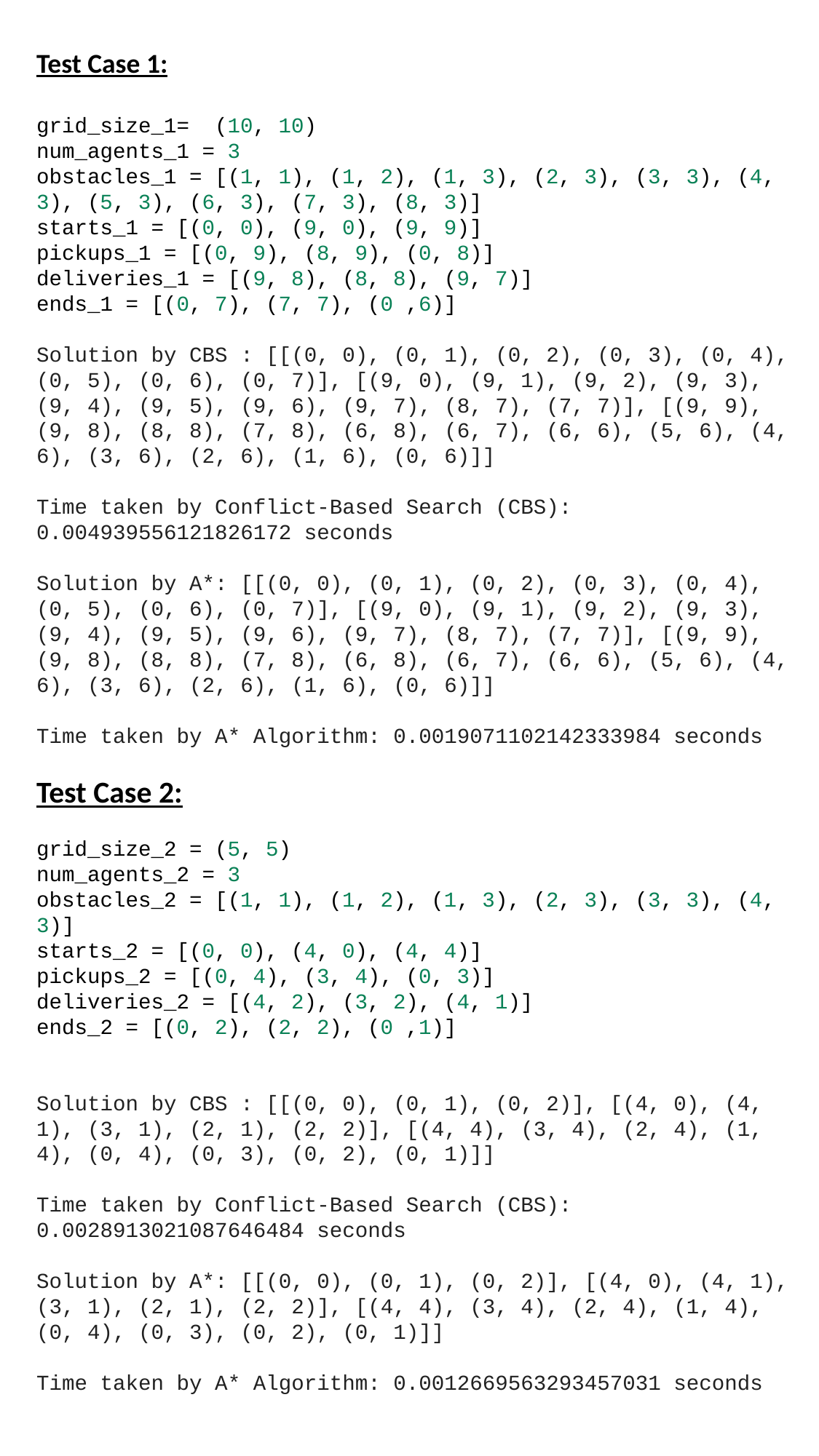

Test Case 1:

grid_size_1=  (10, 10)
num_agents_1 = 3
obstacles_1 = [(1, 1), (1, 2), (1, 3), (2, 3), (3, 3), (4, 3), (5, 3), (6, 3), (7, 3), (8, 3)]
starts_1 = [(0, 0), (9, 0), (9, 9)]
pickups_1 = [(0, 9), (8, 9), (0, 8)]
deliveries_1 = [(9, 8), (8, 8), (9, 7)]
ends_1 = [(0, 7), (7, 7), (0 ,6)]

Solution by CBS : [[(0, 0), (0, 1), (0, 2), (0, 3), (0, 4), (0, 5), (0, 6), (0, 7)], [(9, 0), (9, 1), (9, 2), (9, 3), (9, 4), (9, 5), (9, 6), (9, 7), (8, 7), (7, 7)], [(9, 9), (9, 8), (8, 8), (7, 8), (6, 8), (6, 7), (6, 6), (5, 6), (4, 6), (3, 6), (2, 6), (1, 6), (0, 6)]]

Time taken by Conflict-Based Search (CBS): 0.004939556121826172 seconds

Solution by A*: [[(0, 0), (0, 1), (0, 2), (0, 3), (0, 4), (0, 5), (0, 6), (0, 7)], [(9, 0), (9, 1), (9, 2), (9, 3), (9, 4), (9, 5), (9, 6), (9, 7), (8, 7), (7, 7)], [(9, 9), (9, 8), (8, 8), (7, 8), (6, 8), (6, 7), (6, 6), (5, 6), (4, 6), (3, 6), (2, 6), (1, 6), (0, 6)]]

Time taken by A* Algorithm: 0.0019071102142333984 seconds

Test Case 2:

grid_size_2 = (5, 5)
num_agents_2 = 3
obstacles_2 = [(1, 1), (1, 2), (1, 3), (2, 3), (3, 3), (4, 3)]
starts_2 = [(0, 0), (4, 0), (4, 4)]
pickups_2 = [(0, 4), (3, 4), (0, 3)]
deliveries_2 = [(4, 2), (3, 2), (4, 1)]
ends_2 = [(0, 2), (2, 2), (0 ,1)]

Solution by CBS : [[(0, 0), (0, 1), (0, 2)], [(4, 0), (4, 1), (3, 1), (2, 1), (2, 2)], [(4, 4), (3, 4), (2, 4), (1, 4), (0, 4), (0, 3), (0, 2), (0, 1)]]

Time taken by Conflict-Based Search (CBS): 0.0028913021087646484 seconds

Solution by A*: [[(0, 0), (0, 1), (0, 2)], [(4, 0), (4, 1), (3, 1), (2, 1), (2, 2)], [(4, 4), (3, 4), (2, 4), (1, 4), (0, 4), (0, 3), (0, 2), (0, 1)]]

Time taken by A* Algorithm: 0.0012669563293457031 seconds